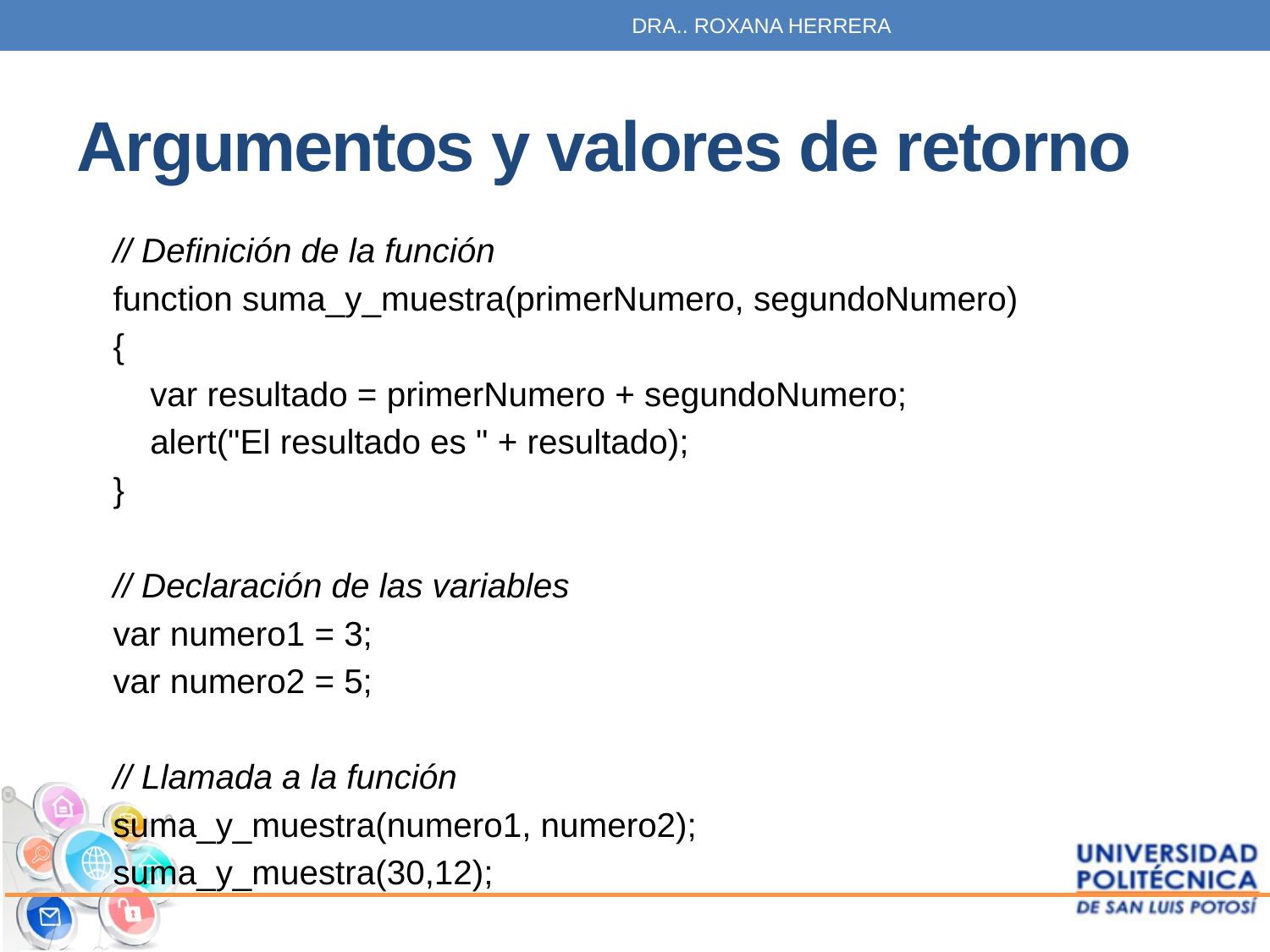

DRA.. ROXANA HERRERA
# Argumentos y valores de retorno
// Definición de la función
function suma_y_muestra(primerNumero, segundoNumero)
{
var resultado = primerNumero + segundoNumero;
alert("El resultado es " + resultado);
}

// Declaración de las variables
var numero1 = 3;
var numero2 = 5;

// Llamada a la función
suma_y_muestra(numero1, numero2);
suma_y_muestra(30,12);